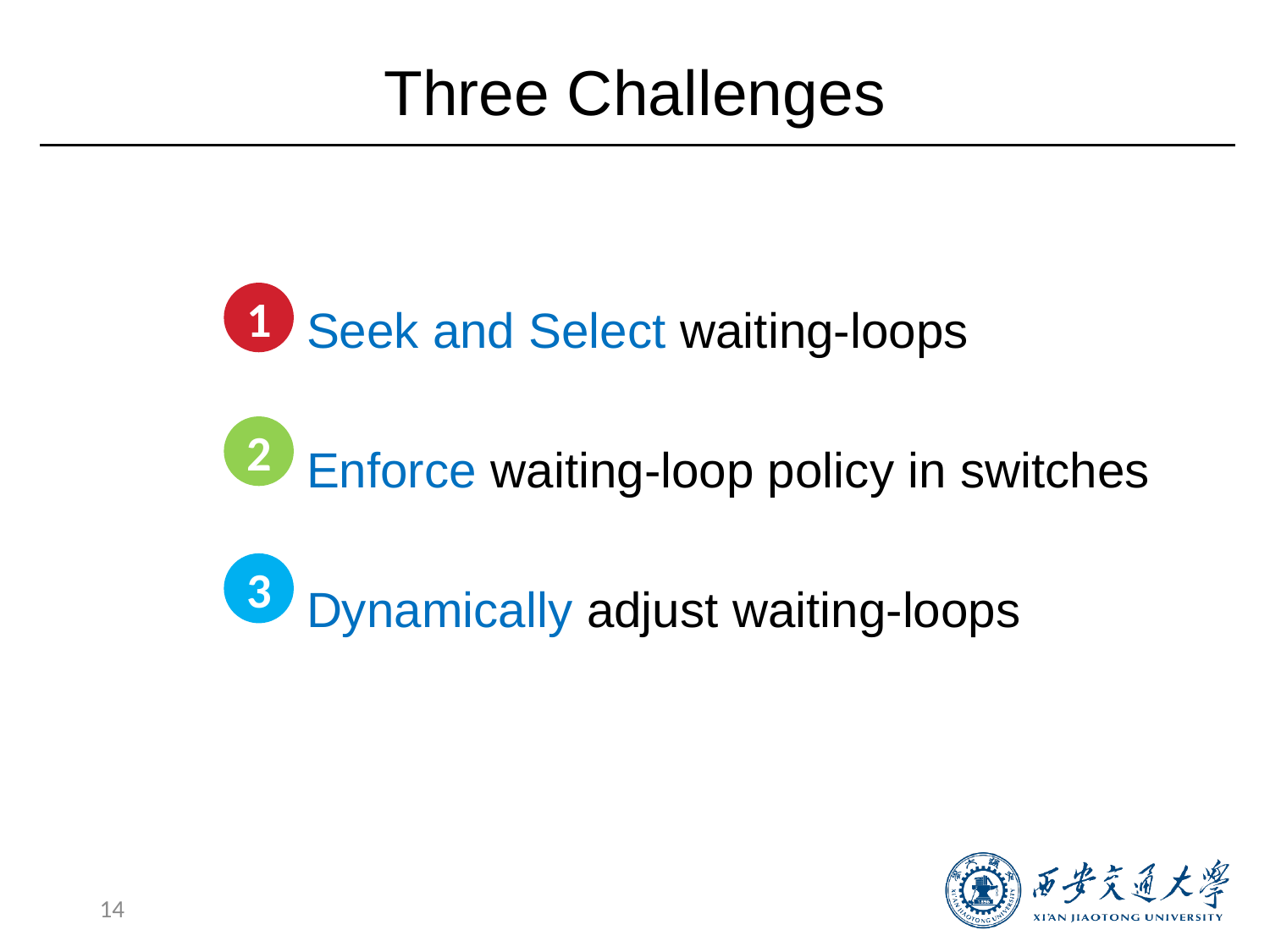

# Three Challenges
Seek and Select waiting-loops
Enforce waiting-loop policy in switches
Dynamically adjust waiting-loops
1
2
3
14